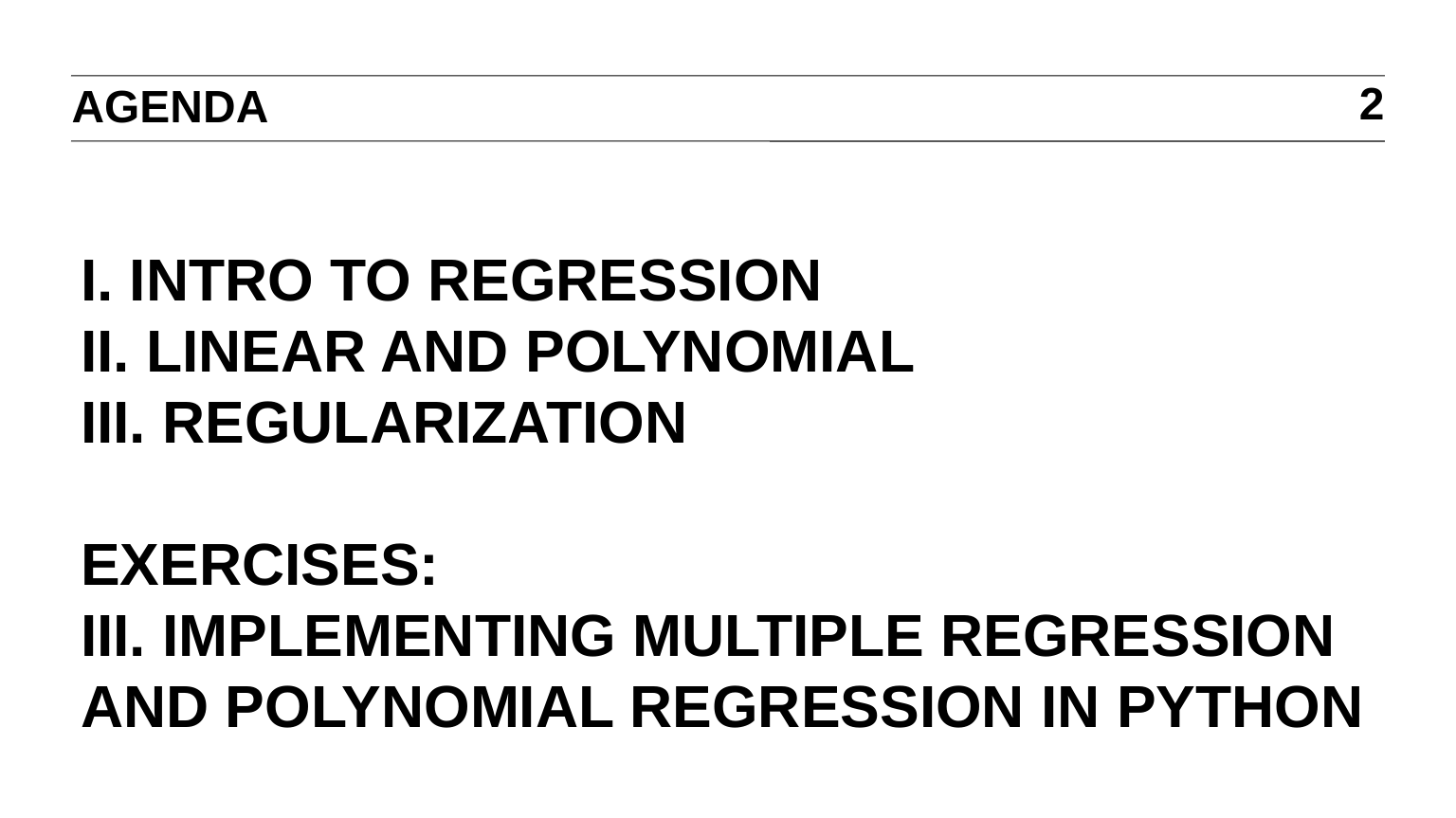

agenda

2
# I. intro to regression ii. Linear and polynomial iiI. Regularization exercises: III. Implementing multiple regression and polynomial regression in python